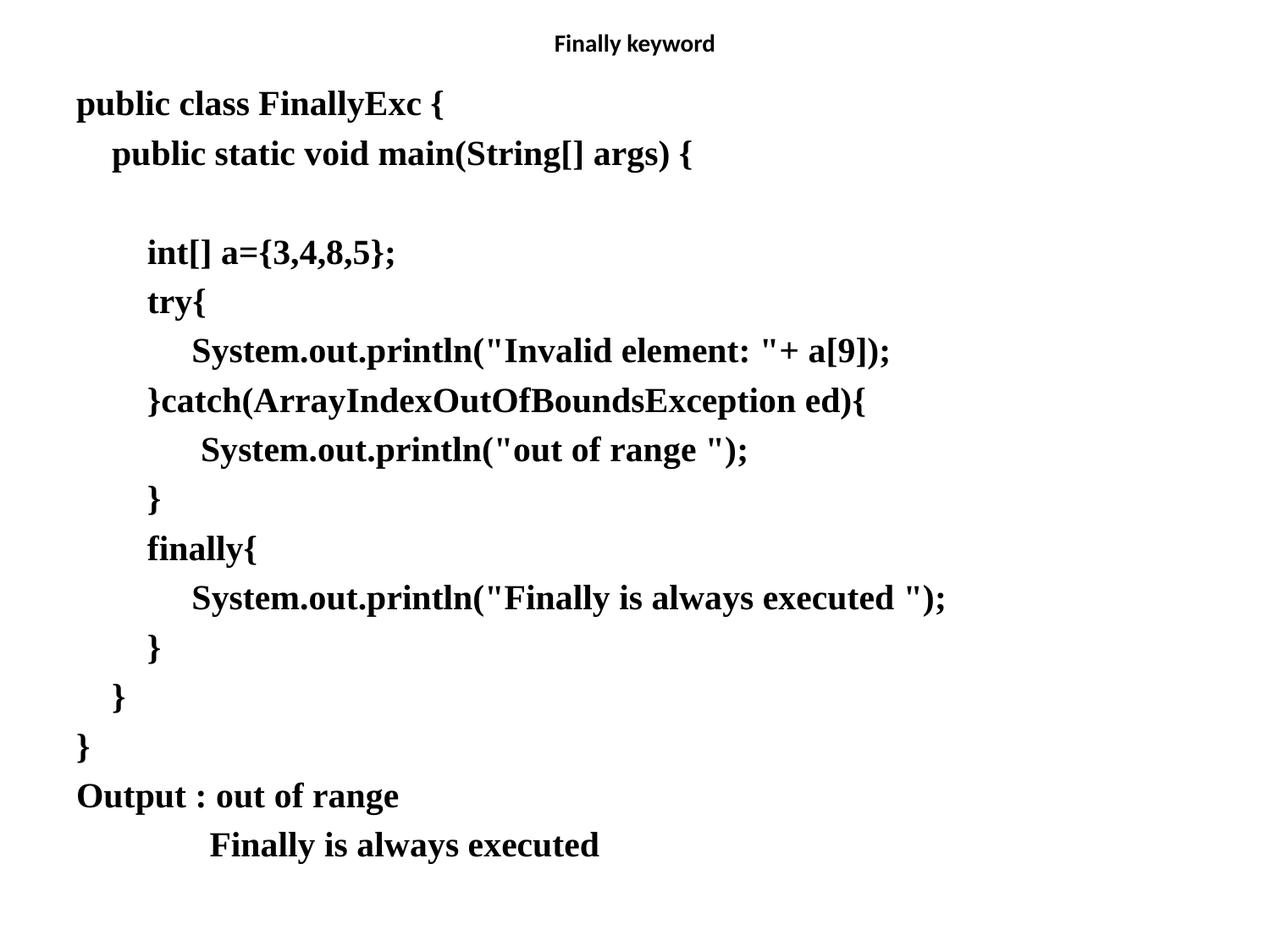

# Finally keyword
public class FinallyExc {
    public static void main(String[] args) {

        int[] a={3,4,8,5};
        try{
             System.out.println("Invalid element: "+ a[9]);
        }catch(ArrayIndexOutOfBoundsException ed){
              System.out.println("out of range ");
        }
        finally{
             System.out.println("Finally is always executed ");
        }
    }
}
Output : out of range
               Finally is always executed